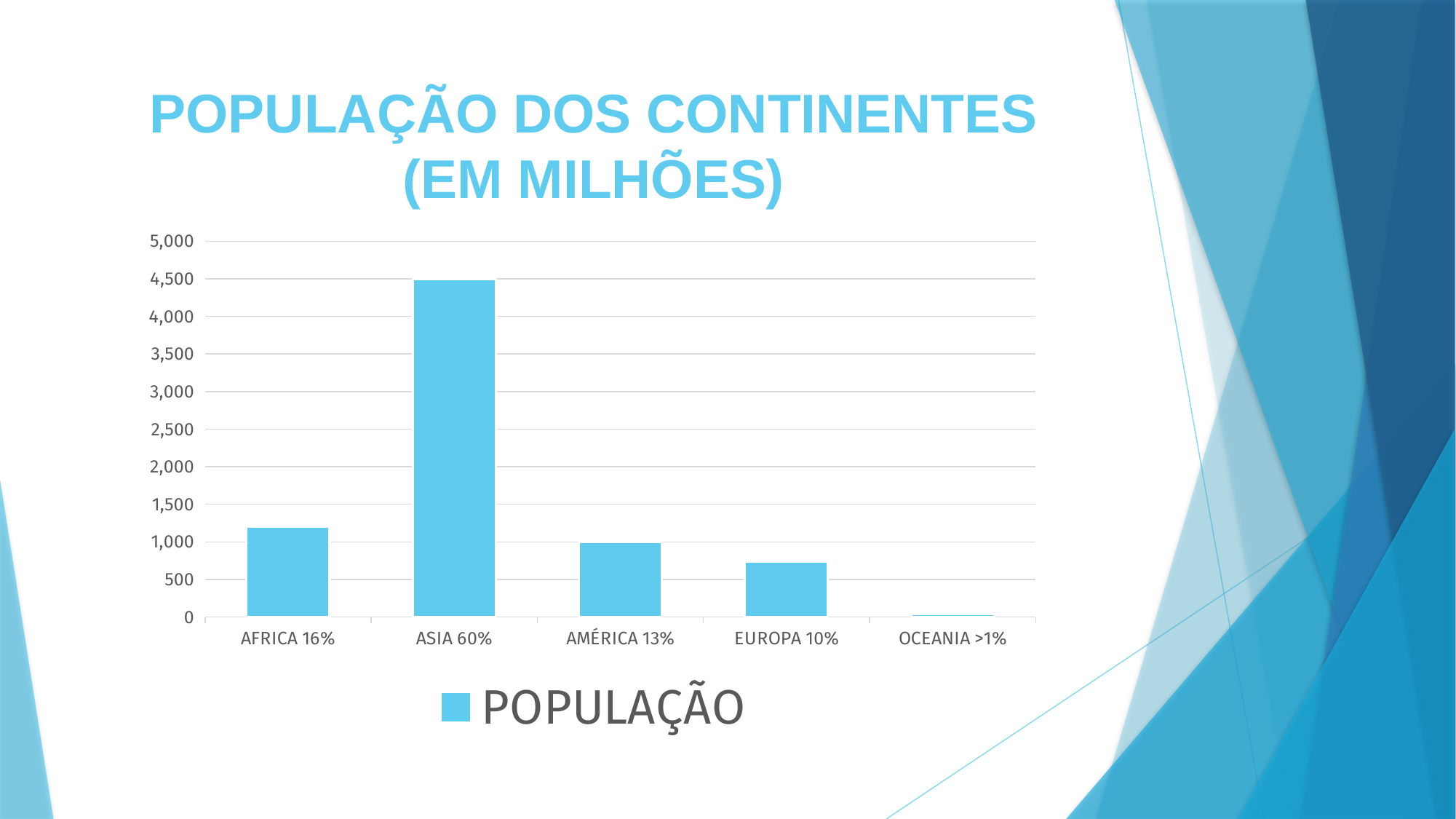

# POPULAÇÃO DOS CONTINENTES (EM MILHÕES)

### Chart

| Category | POPULAÇÃO |  # |
|---|---|---|
| AFRICA 16% | 1200.0 | None |
| ASIA 60% | 4500.0 | None |
| AMÉRICA 13% | 1000.0 | None |
| EUROPA 10% | 740.0 | None |
| OCEANIA >1% | 37.0 | None |